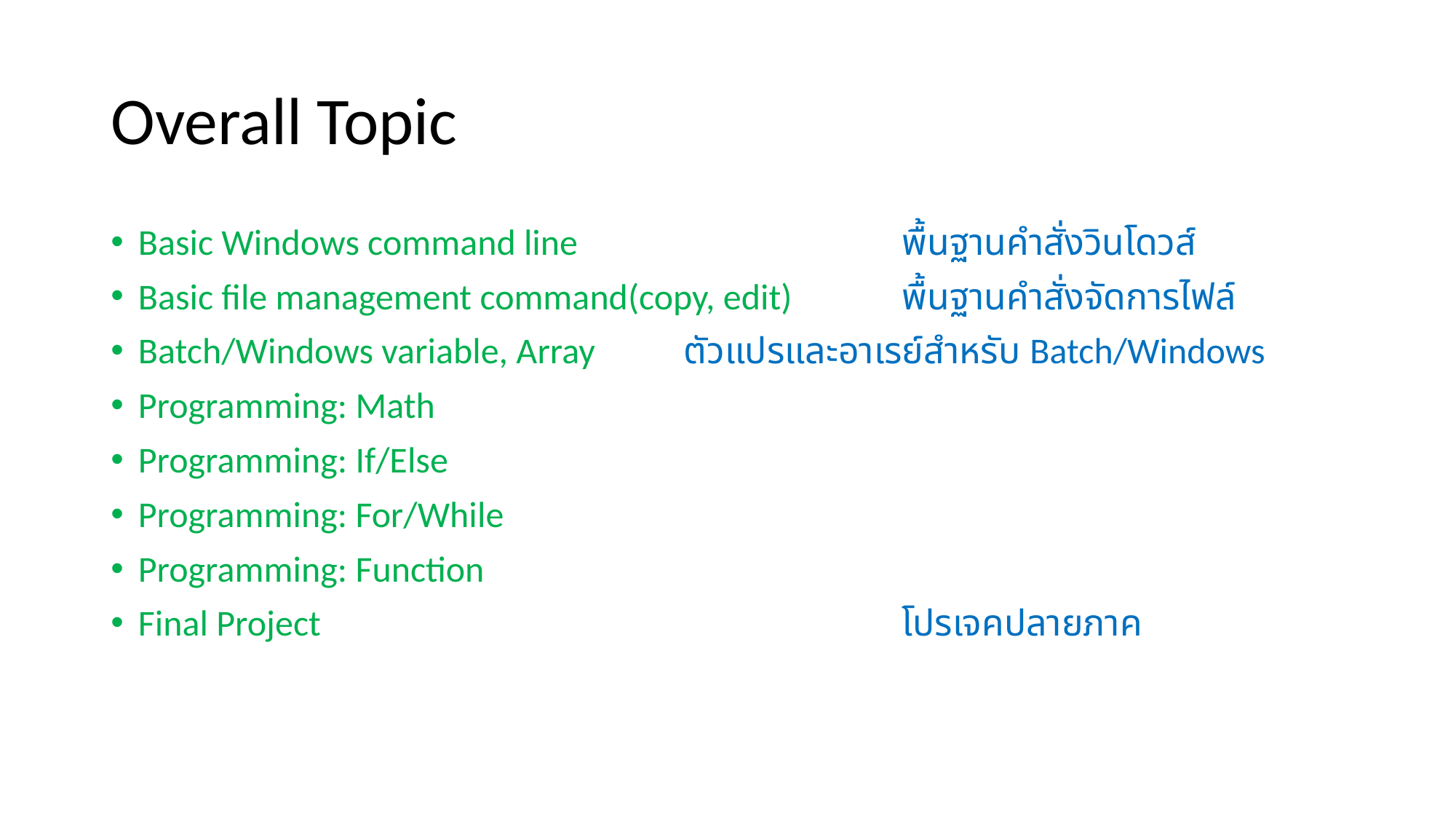

# Overall Topic
Basic Windows command line 			พื้นฐานคำสั่งวินโดวส์
Basic file management command(copy, edit) 	พื้นฐานคำสั่งจัดการไฟล์
Batch/Windows variable, Array 	ตัวแปรและอาเรย์สำหรับ Batch/Windows
Programming: Math
Programming: If/Else
Programming: For/While
Programming: Function
Final Project　					โปรเจคปลายภาค